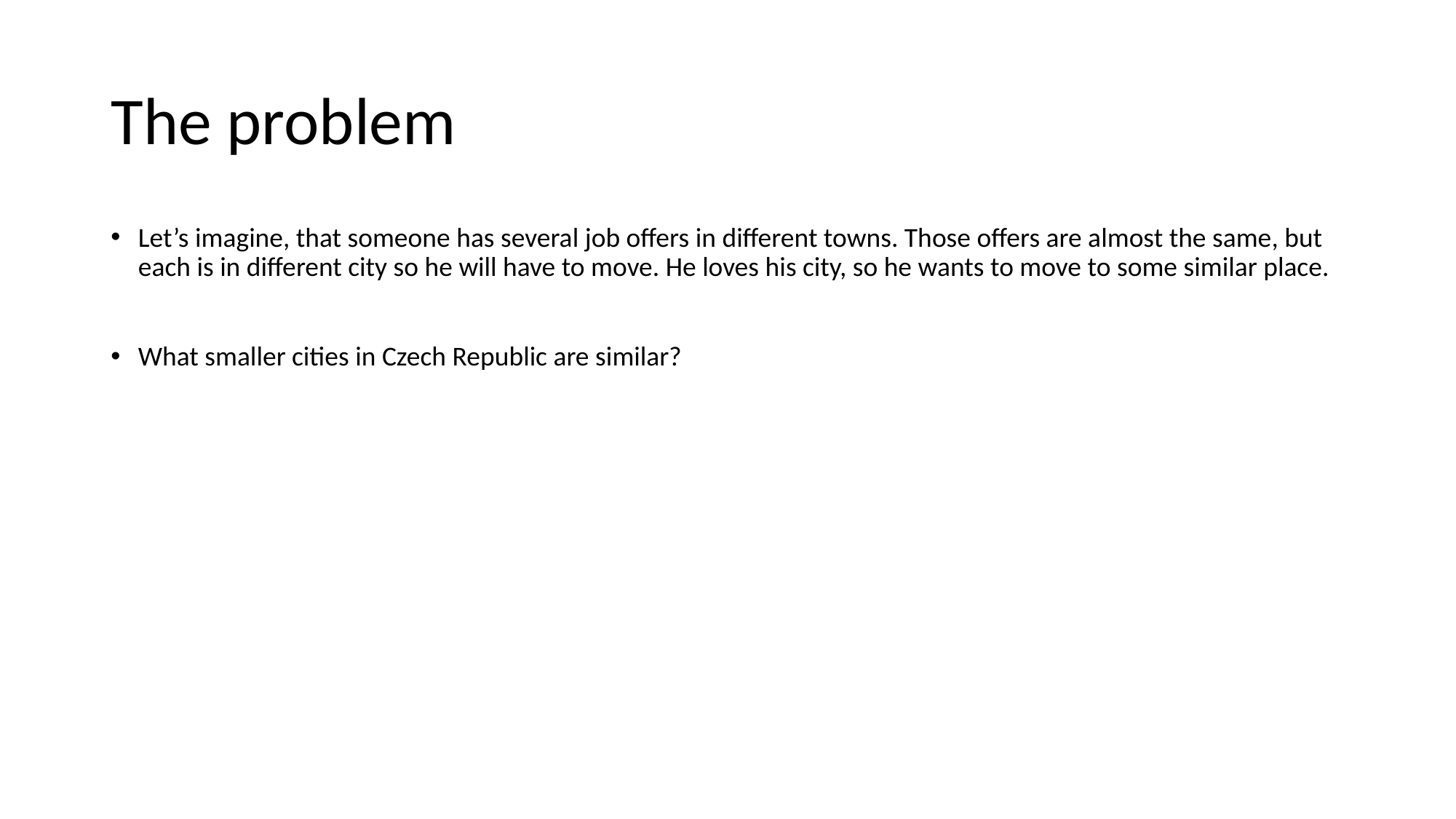

# The problem
Let’s imagine, that someone has several job offers in different towns. Those offers are almost the same, but each is in different city so he will have to move. He loves his city, so he wants to move to some similar place.

What smaller cities in Czech Republic are similar?